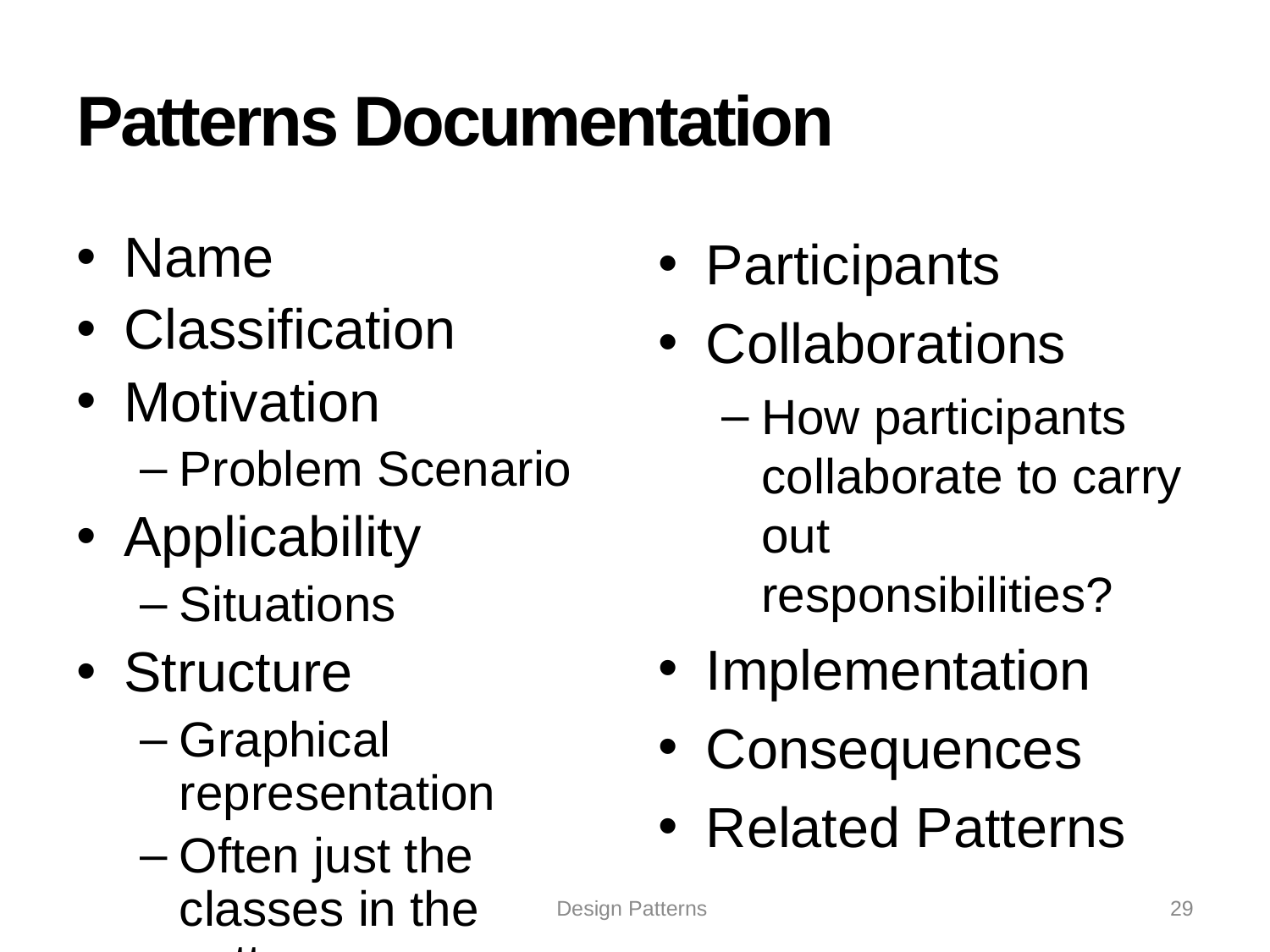

# Patterns Documentation
Name
Classification
Motivation
Problem Scenario
Applicability
Situations
Structure
Graphical representation
Often just the classes in the pattern
Participants
Collaborations
How participants collaborate to carry out responsibilities?
Implementation
Consequences
Related Patterns
Design Patterns
29